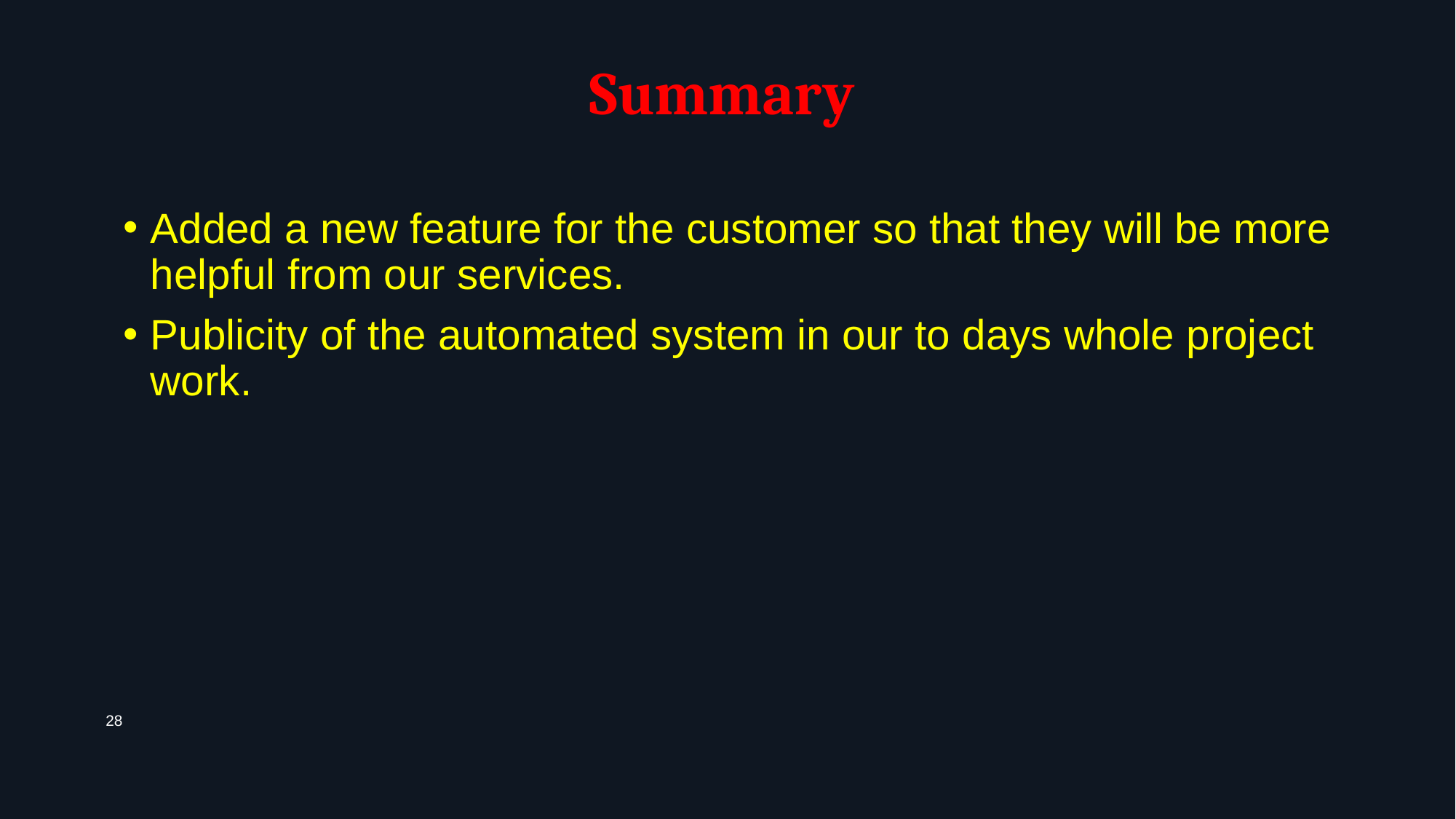

Summary
Added a new feature for the customer so that they will be more helpful from our services.
Publicity of the automated system in our to days whole project work.
28